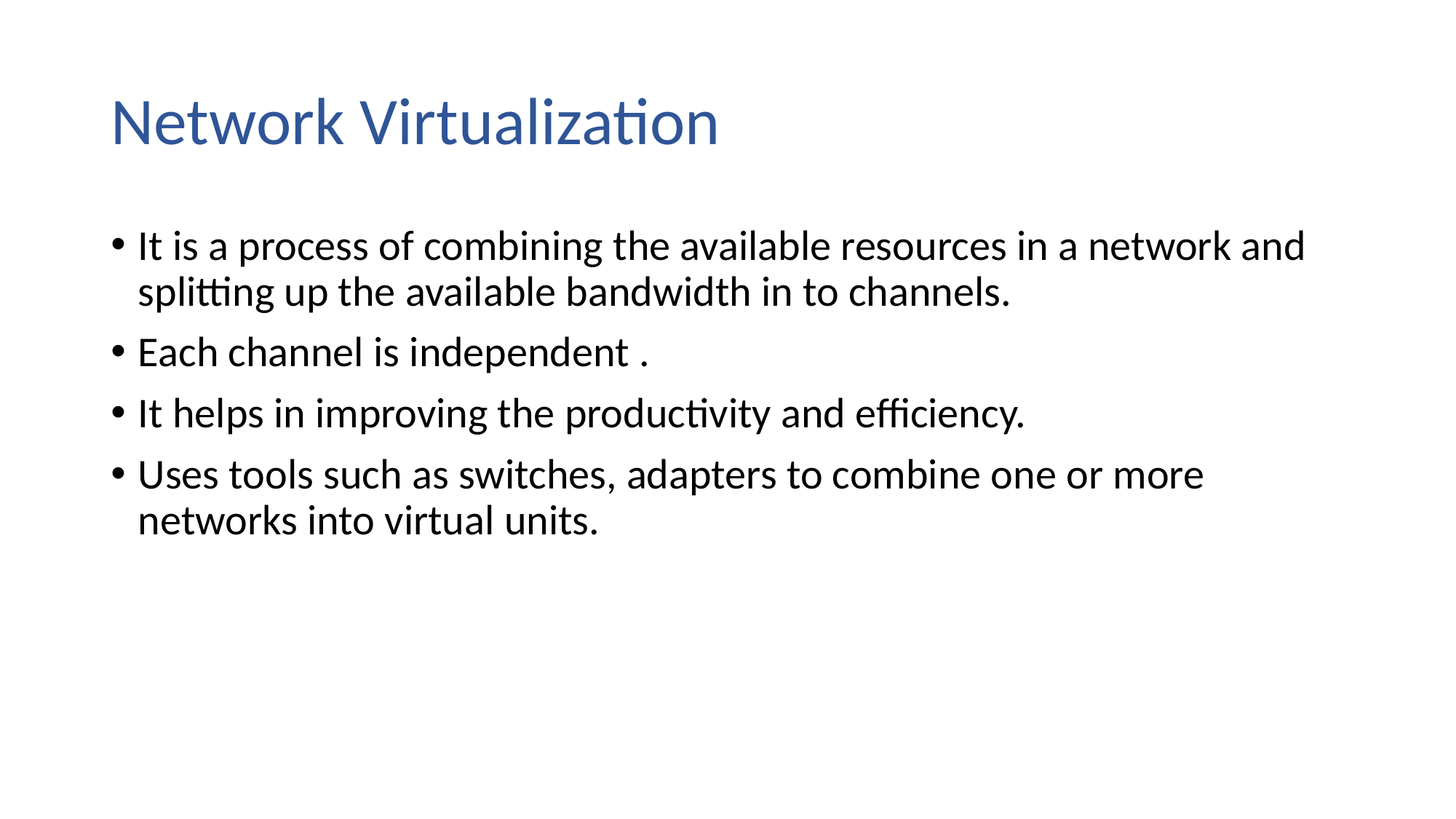

# Network Virtualization
It is a process of combining the available resources in a network and splitting up the available bandwidth in to channels.
Each channel is independent .
It helps in improving the productivity and efficiency.
Uses tools such as switches, adapters to combine one or more networks into virtual units.